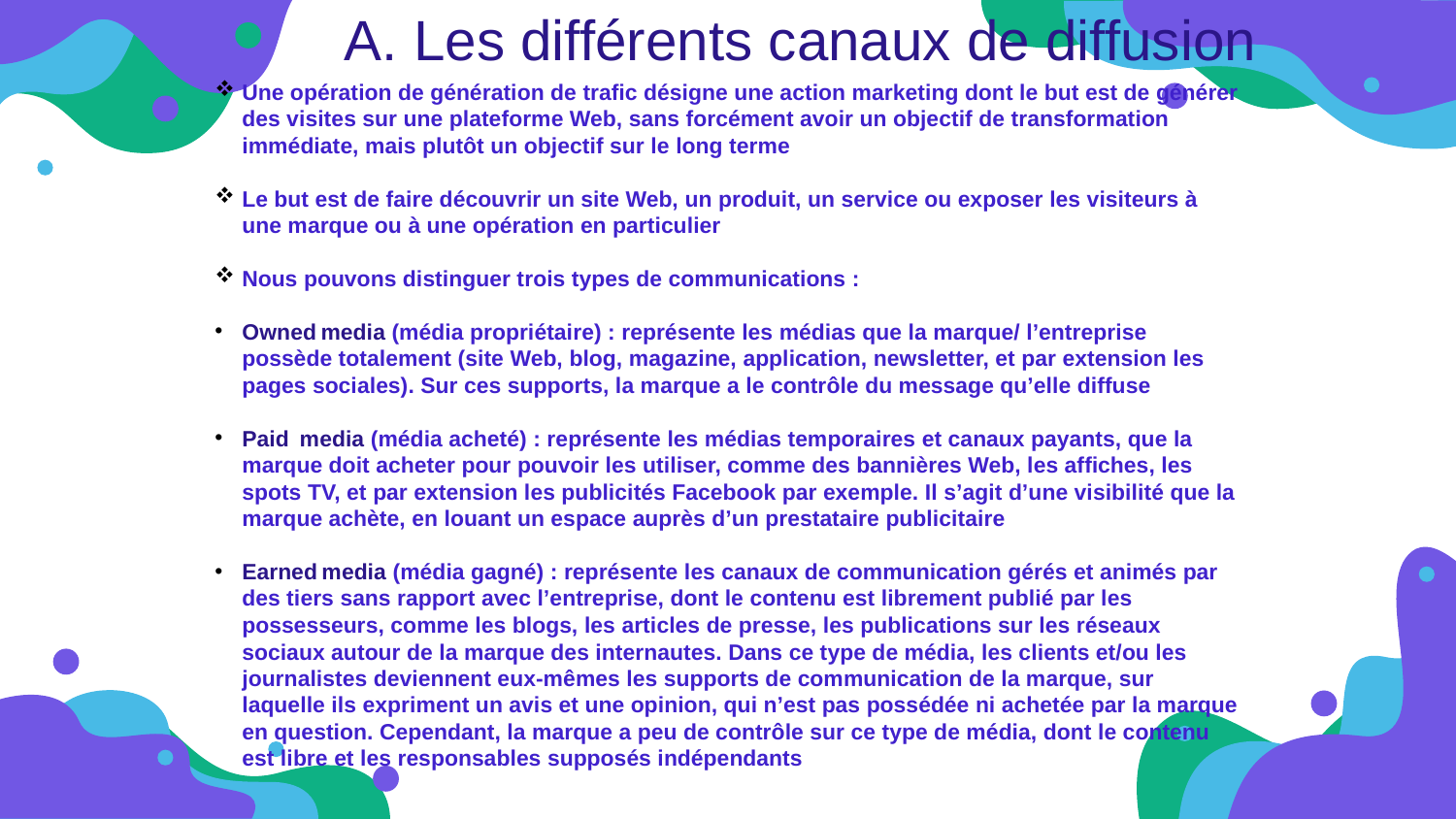

A. Les différents canaux de diffusion
Une opération de génération de traﬁc désigne une action marketing dont le but est de générer des visites sur une plateforme Web, sans forcément avoir un objectif de transformation immédiate, mais plutôt un objectif sur le long terme

Le but est de faire découvrir un site Web, un produit, un service ou exposer les visiteurs à une marque ou à une opération en particulier

Nous pouvons distinguer trois types de communications :

Owned media (média propriétaire) : représente les médias que la marque/ l’entreprise possède totalement (site Web, blog, magazine, application, newsletter, et par extension les pages sociales). Sur ces supports, la marque a le contrôle du message qu’elle diffuse

Paid  media (média acheté) : représente les médias temporaires et canaux payants, que la marque doit acheter pour pouvoir les utiliser, comme des bannières Web, les afﬁches, les spots TV, et par extension les publicités Facebook par exemple. Il s’agit d’une visibilité que la marque achète, en louant un espace auprès d’un prestataire publicitaire

Earned media (média gagné) : représente les canaux de communication gérés et animés par des tiers sans rapport avec l’entreprise, dont le contenu est librement publié par les possesseurs, comme les blogs, les articles de presse, les publications sur les réseaux sociaux autour de la marque des internautes. Dans ce type de média, les clients et/ou les journalistes deviennent eux-mêmes les supports de communication de la marque, sur laquelle ils expriment un avis et une opinion, qui n’est pas possédée ni achetée par la marque en question. Cependant, la marque a peu de contrôle sur ce type de média, dont le contenu est libre et les responsables supposés indépendants